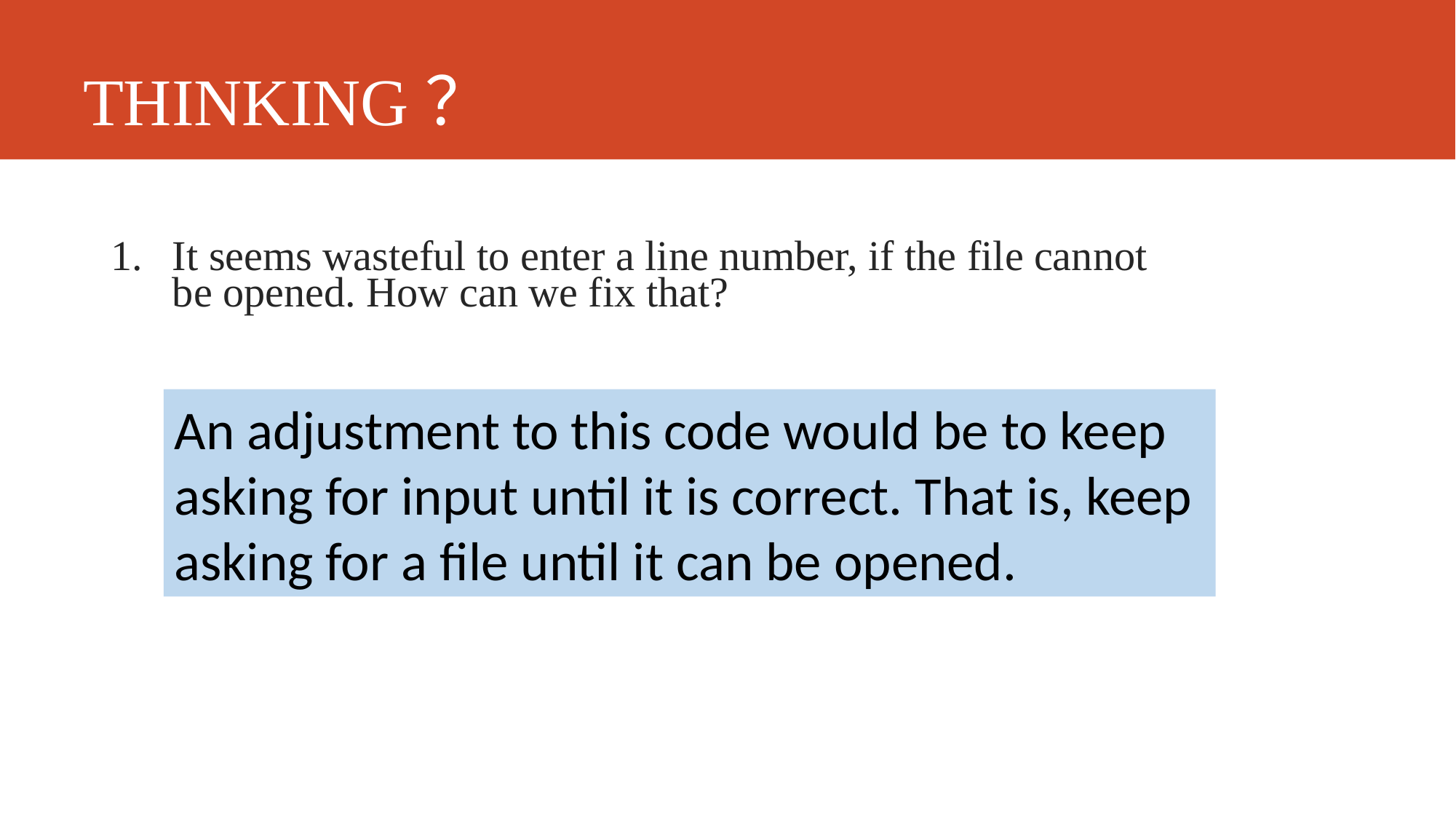

# THINKING？
It seems wasteful to enter a line number, if the file cannot
be opened. How can we fix that?

An adjustment to this code would be to keep asking for input until it is correct. That is, keep asking for a file until it can be opened.